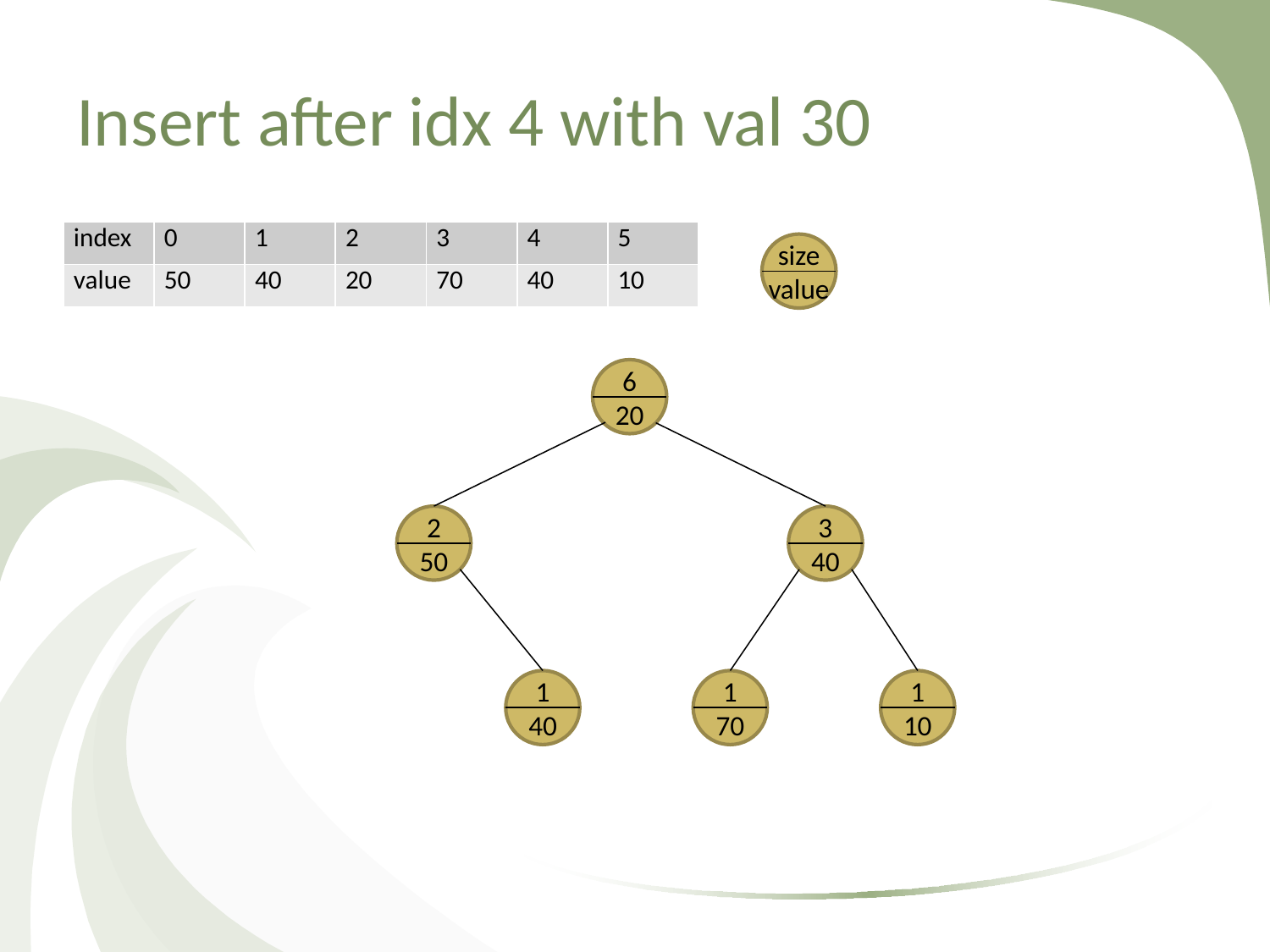

# Insert after idx 4 with val 30
| index | 0 | 1 | 2 | 3 | 4 | 5 |
| --- | --- | --- | --- | --- | --- | --- |
| value | 50 | 40 | 20 | 70 | 40 | 10 |

size
value
6
20
2
50
3
40
1
40
1
70
1
10